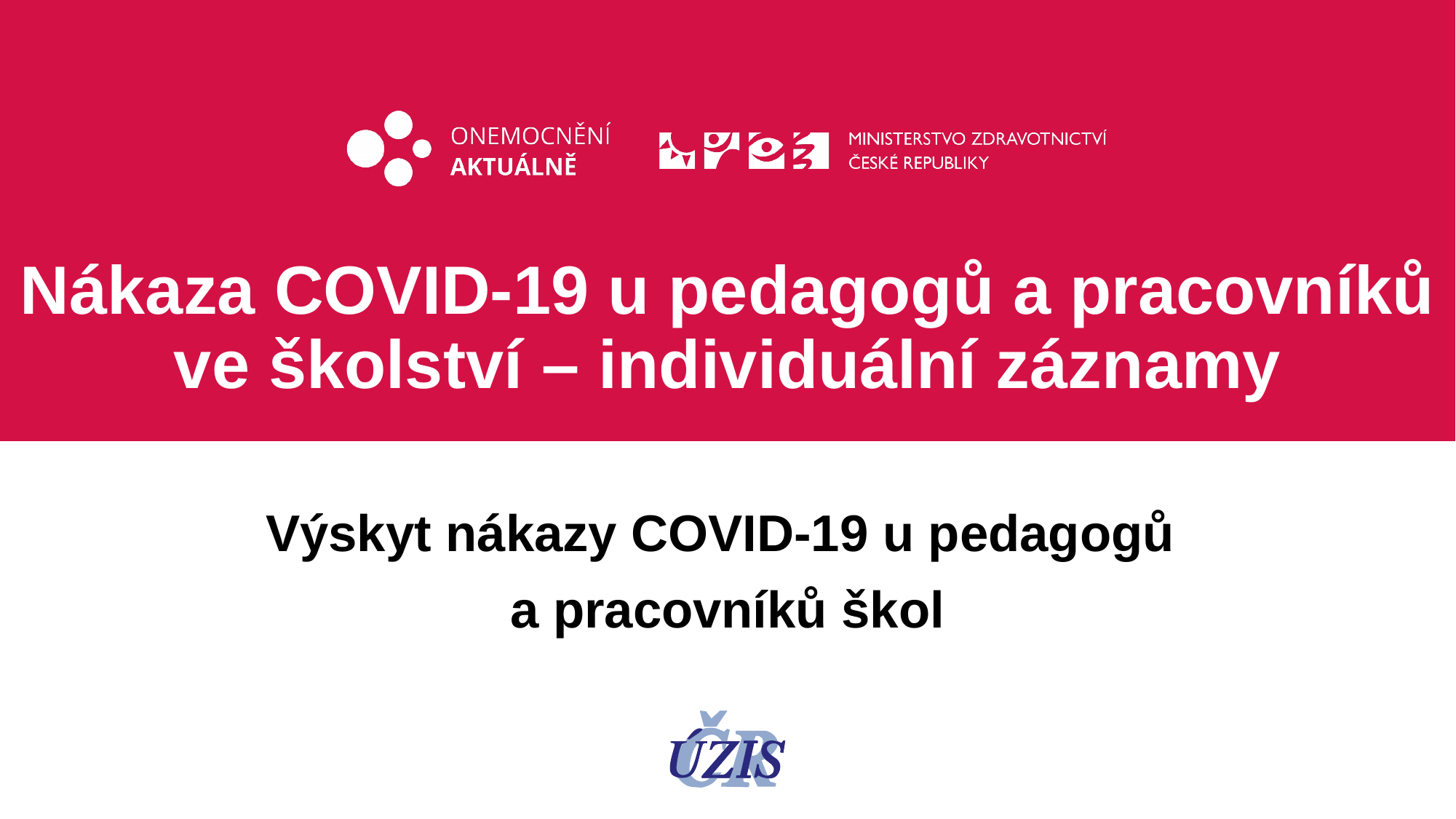

# Nákaza COVID-19 u pedagogů a pracovníků ve školství – individuální záznamy
Výskyt nákazy COVID-19 u pedagogů
a pracovníků škol